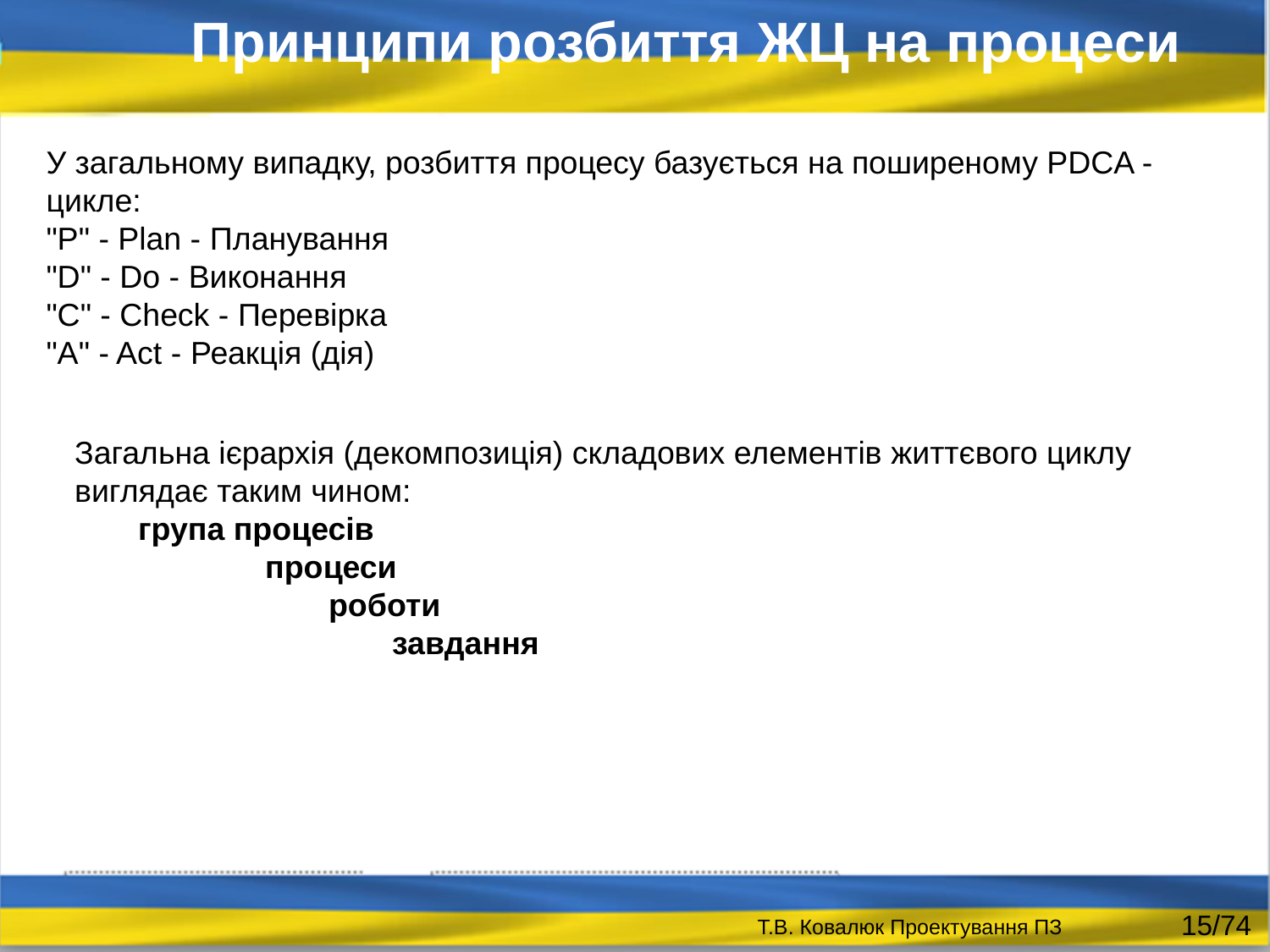

Принципи розбиття ЖЦ на процеси
У загальному випадку, розбиття процесу базується на поширеному PDCA -цикле:
"P" - Plan - Планування
"D" - Do - Виконання
"C" - Check - Перевірка
"A" - Act - Реакція (дія)
Загальна ієрархія (декомпозиція) складових елементів життєвого циклу виглядає таким чином:
група процесів
процеси
роботи
завдання